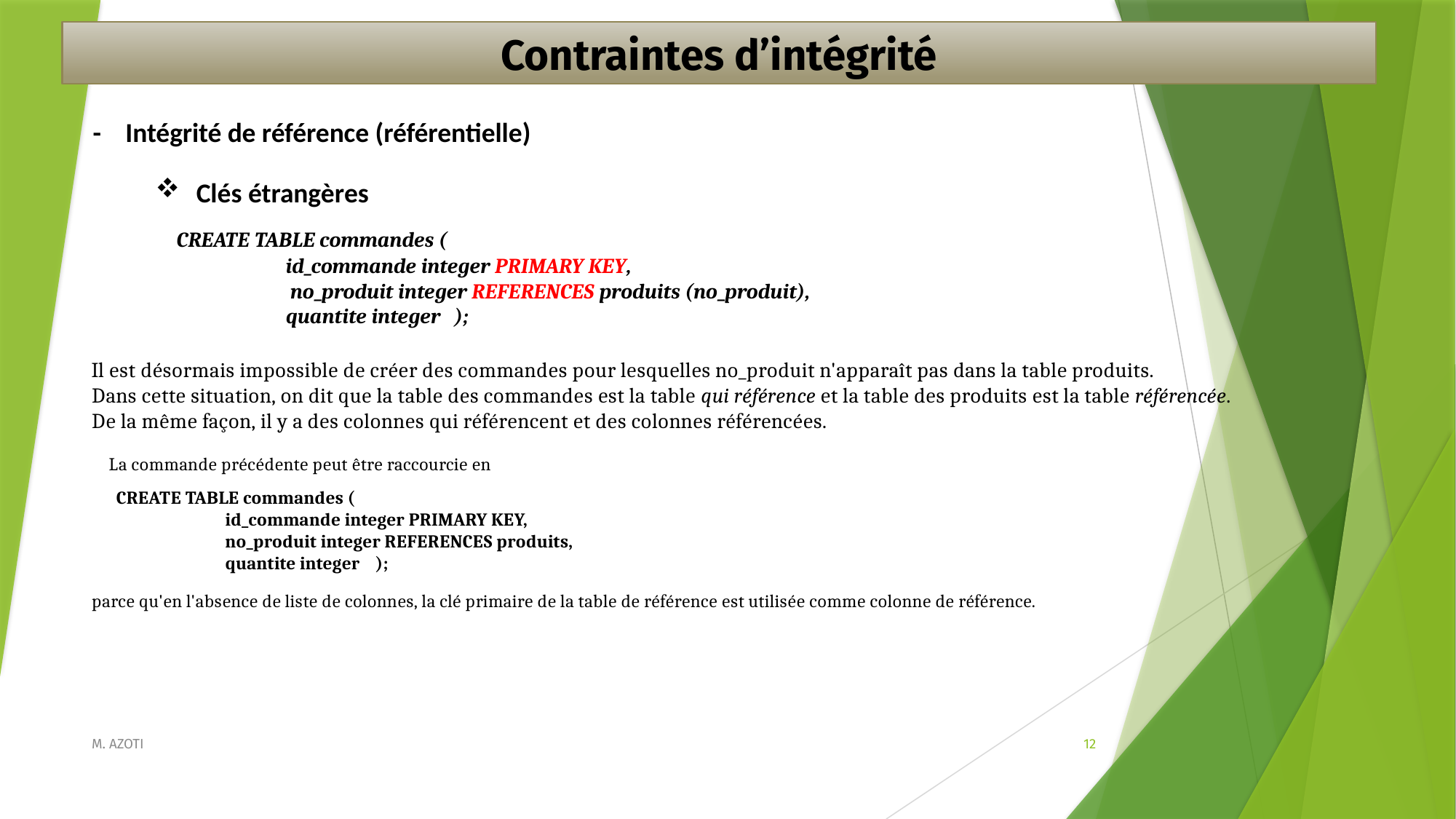

Contraintes d’intégrité
-    Intégrité de référence (référentielle)
Clés étrangères
CREATE TABLE commandes (
	id_commande integer PRIMARY KEY,
	 no_produit integer REFERENCES produits (no_produit),
	quantite integer   );
Il est désormais impossible de créer des commandes pour lesquelles no_produit n'apparaît pas dans la table produits.
Dans cette situation, on dit que la table des commandes est la table qui référence et la table des produits est la table référencée. De la même façon, il y a des colonnes qui référencent et des colonnes référencées.
La commande précédente peut être raccourcie en
CREATE TABLE commandes (
	id_commande integer PRIMARY KEY,
	no_produit integer REFERENCES produits,
 	quantite integer    );
parce qu'en l'absence de liste de colonnes, la clé primaire de la table de référence est utilisée comme colonne de référence.

M. AZOTI
12